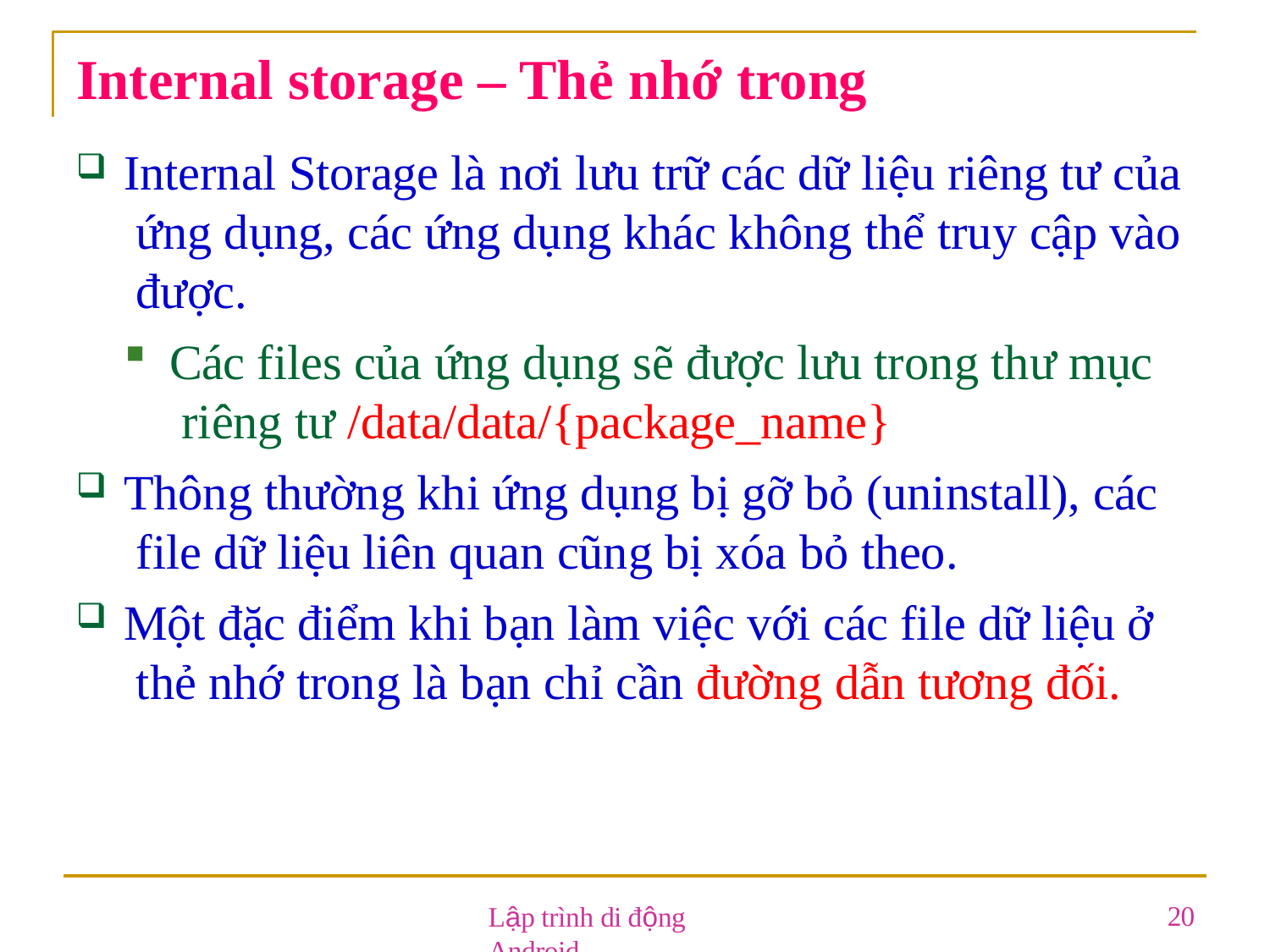

# Internal storage – Thẻ nhớ trong
Internal Storage là nơi lưu trữ các dữ liệu riêng tư của  ứng dụng, các ứng dụng khác không thể truy cập vào  được.
Các files của ứng dụng sẽ được lưu trong thư mục  riêng tư /data/data/{package_name}
Thông thường khi ứng dụng bị gỡ bỏ (uninstall), các  file dữ liệu liên quan cũng bị xóa bỏ theo.
Một đặc điểm khi bạn làm việc với các file dữ liệu ở  thẻ nhớ trong là bạn chỉ cần đường dẫn tương đối.
Lập trình di động Android
20